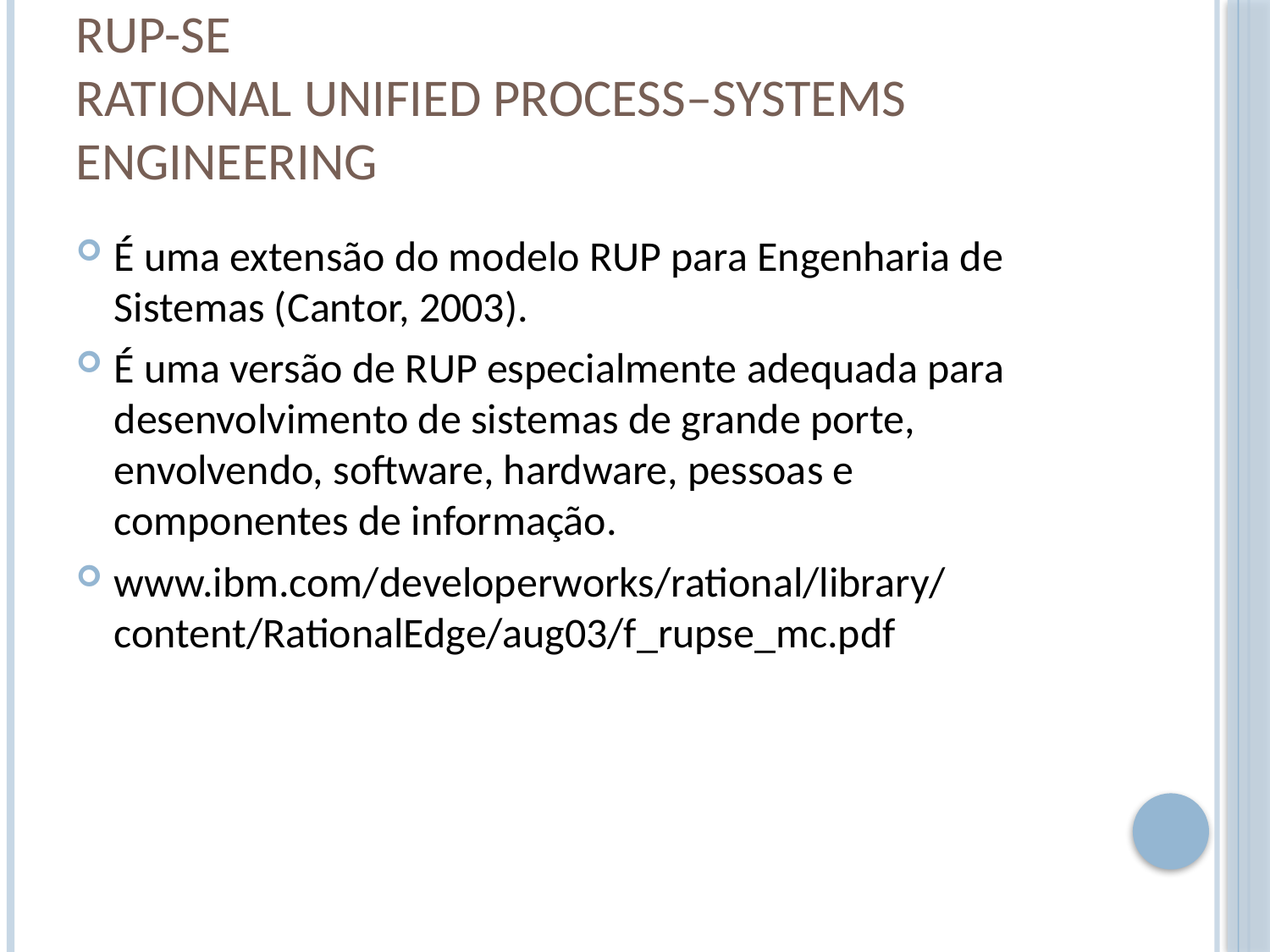

# RUP-SE Rational Unified Process–Systems Engineering
É uma extensão do modelo RUP para Engenharia de Sistemas (Cantor, 2003).
É uma versão de RUP especialmente adequada para desenvolvimento de sistemas de grande porte, envolvendo, software, hardware, pessoas e componentes de informação.
www.ibm.com/developerworks/rational/library/content/RationalEdge/aug03/f_rupse_mc.pdf